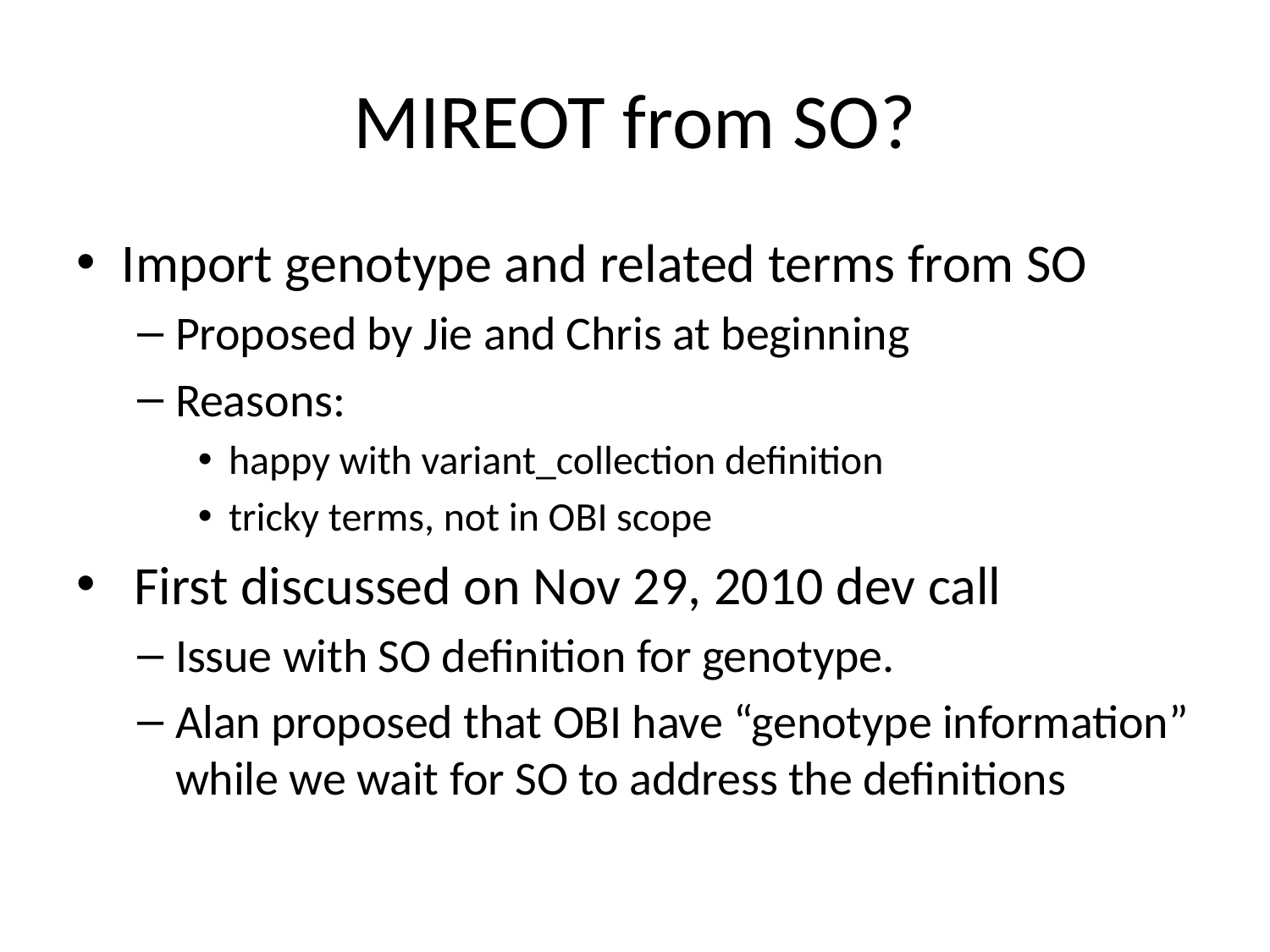

# MIREOT from SO?
Import genotype and related terms from SO
Proposed by Jie and Chris at beginning
Reasons:
happy with variant_collection definition
tricky terms, not in OBI scope
 First discussed on Nov 29, 2010 dev call
Issue with SO definition for genotype.
Alan proposed that OBI have “genotype information” while we wait for SO to address the definitions